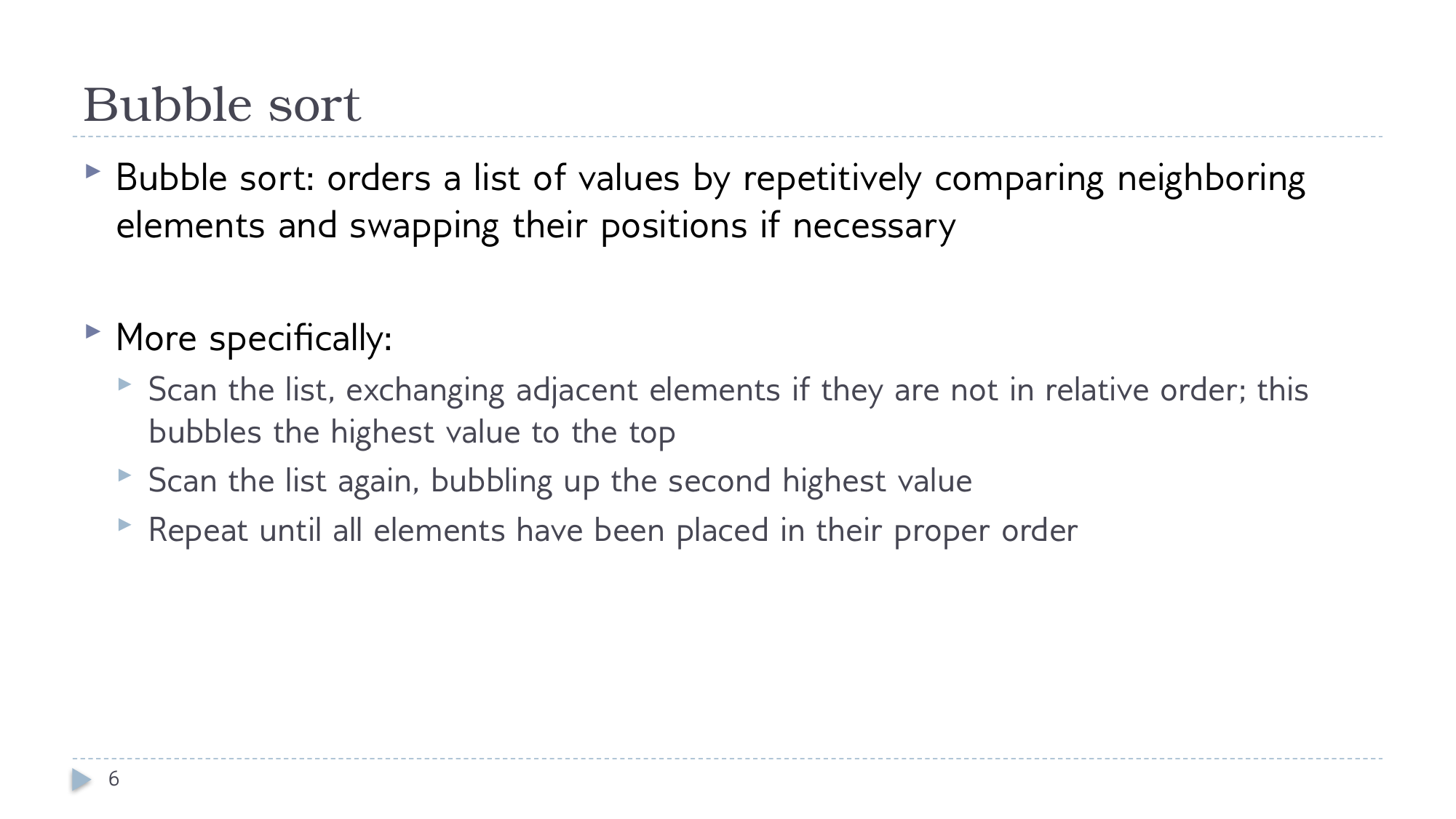

# Bubble sort
Bubble sort: orders a list of values by repetitively comparing neighboring elements and swapping their positions if necessary

More specifically:
Scan the list, exchanging adjacent elements if they are not in relative order; this bubbles the highest value to the top
Scan the list again, bubbling up the second highest value
Repeat until all elements have been placed in their proper order
6